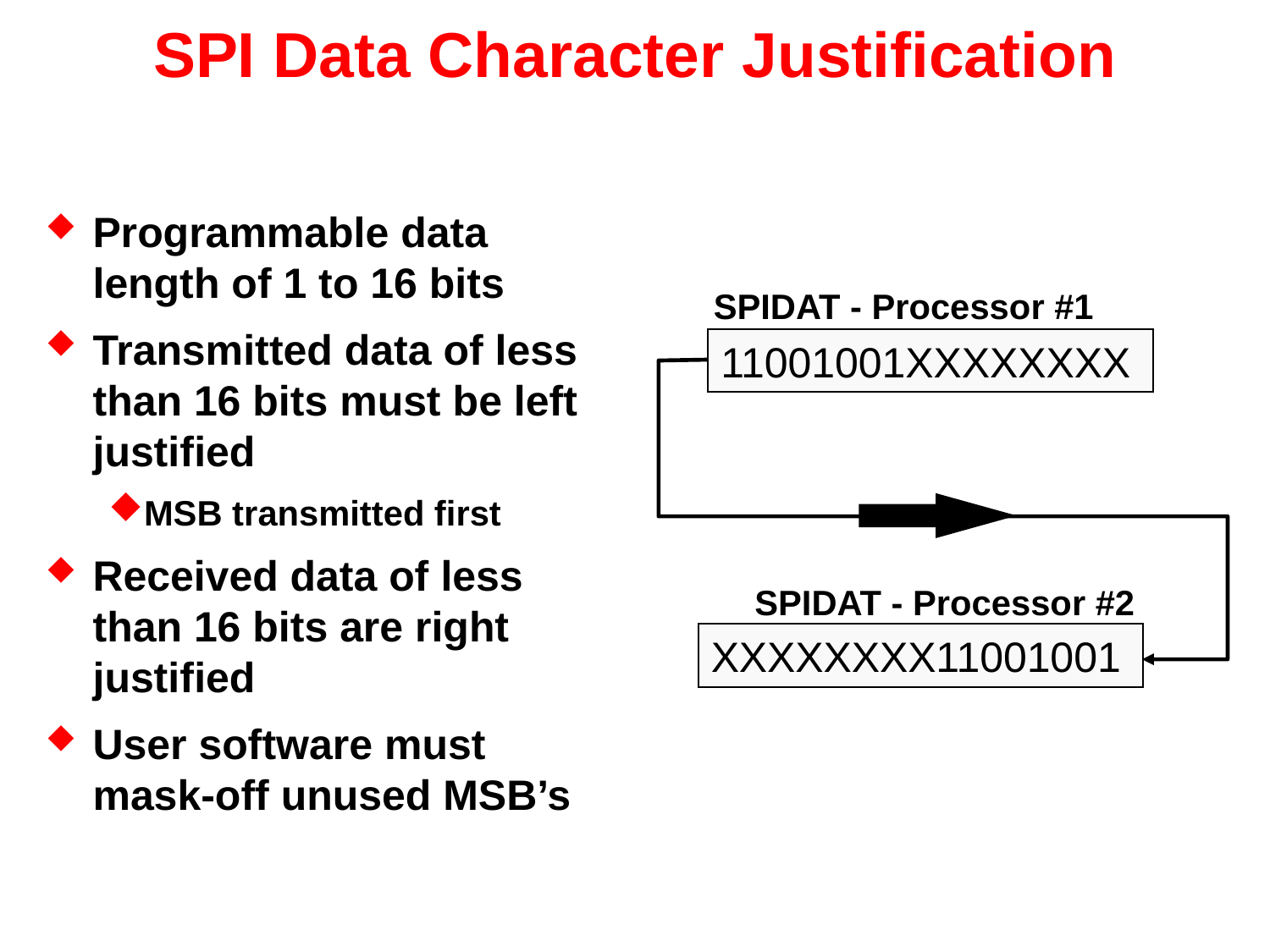

# SPI Data Character Justification
Programmable data length of 1 to 16 bits
Transmitted data of less than 16 bits must be left justified
MSB transmitted first
Received data of less than 16 bits are right justified
User software must mask-off unused MSB’s
SPIDAT - Processor #1
11001001XXXXXXXX

SPIDAT - Processor #2
XXXXXXXX11001001